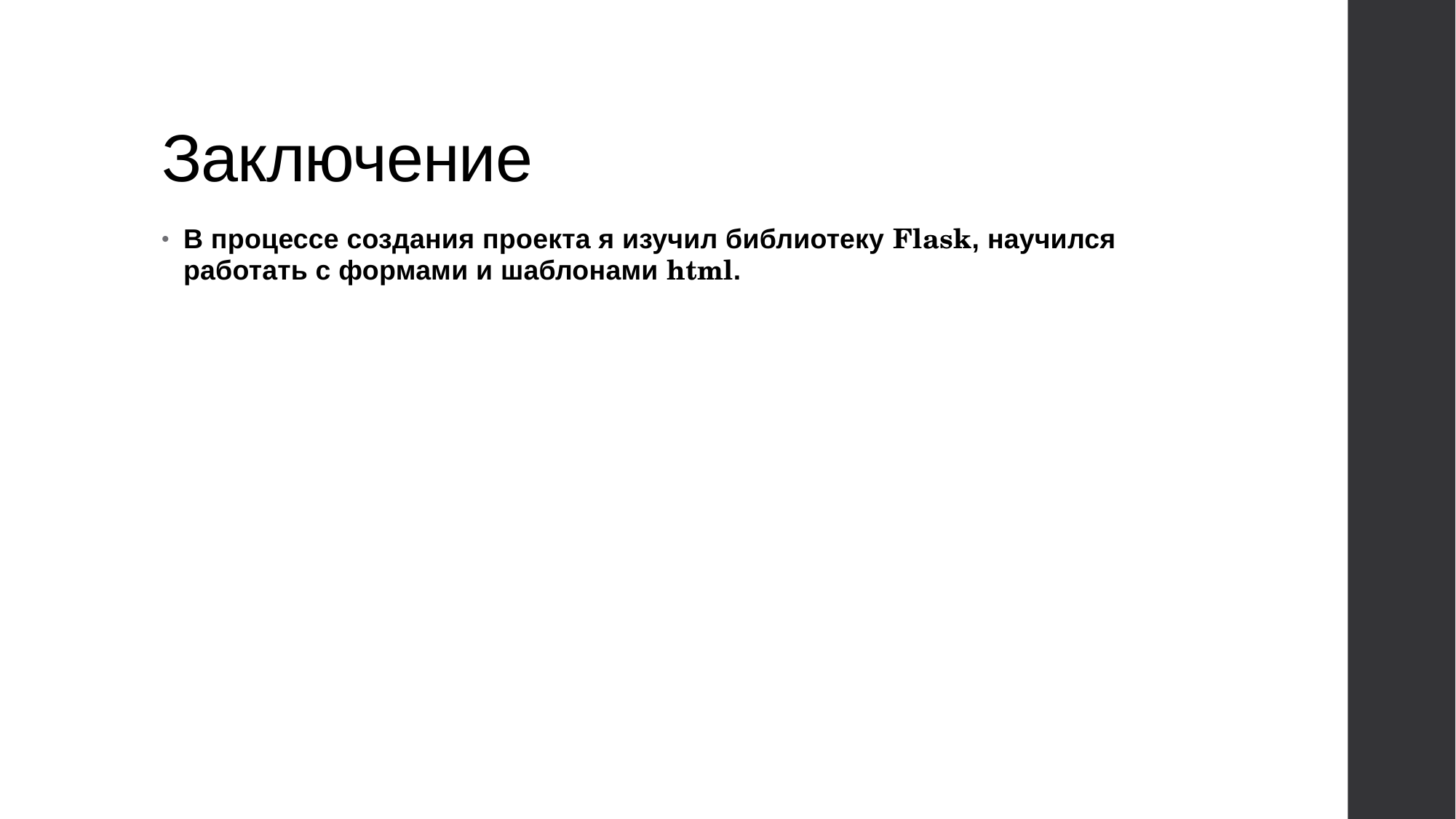

# Заключение
В процессе создания проекта я изучил библиотеку Flask, научился работать с формами и шаблонами html.